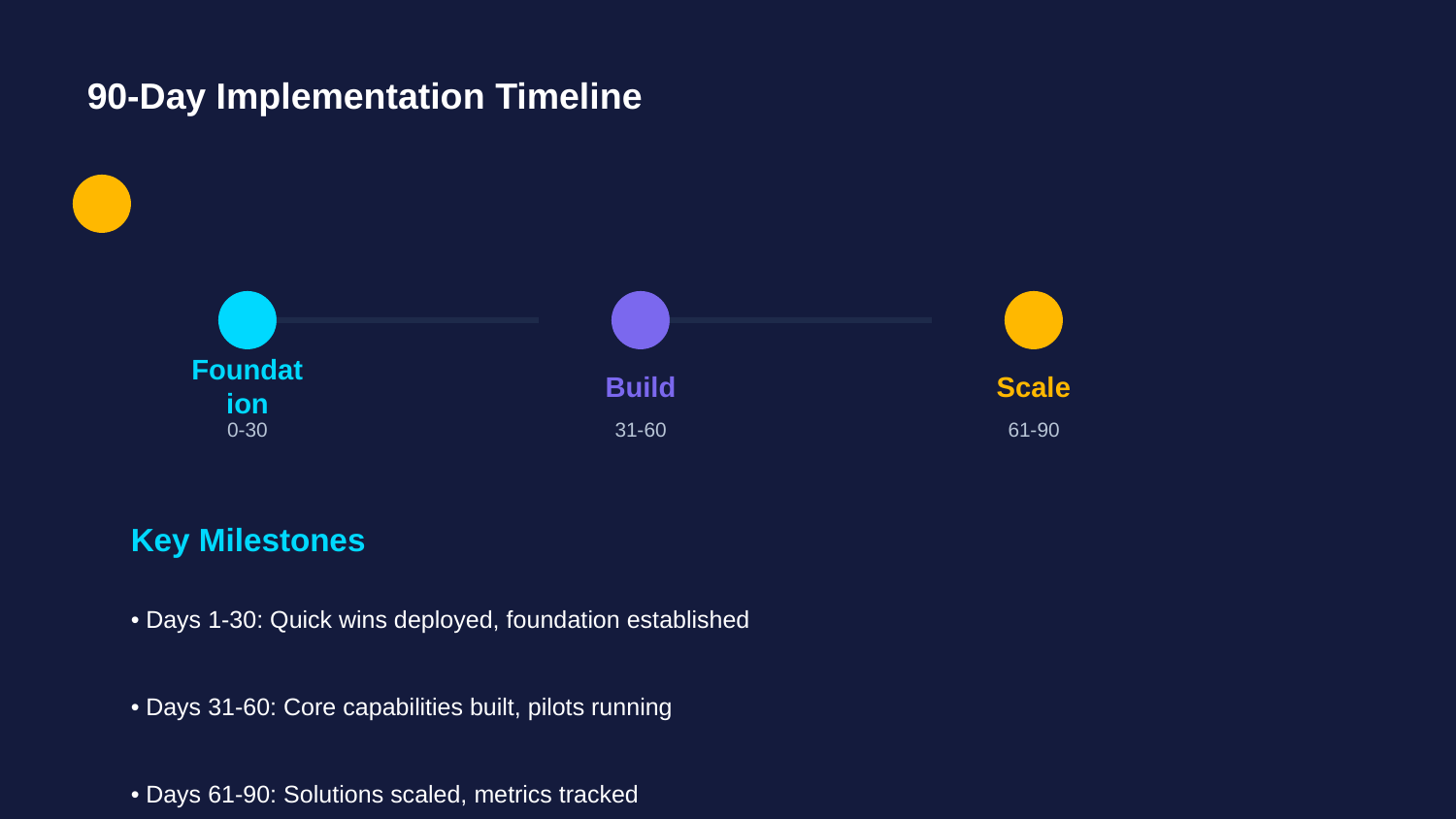

90-Day Implementation Timeline

Foundation
Build
Scale
0-30
31-60
61-90
Key Milestones
• Days 1-30: Quick wins deployed, foundation established
• Days 31-60: Core capabilities built, pilots running
• Days 61-90: Solutions scaled, metrics tracked